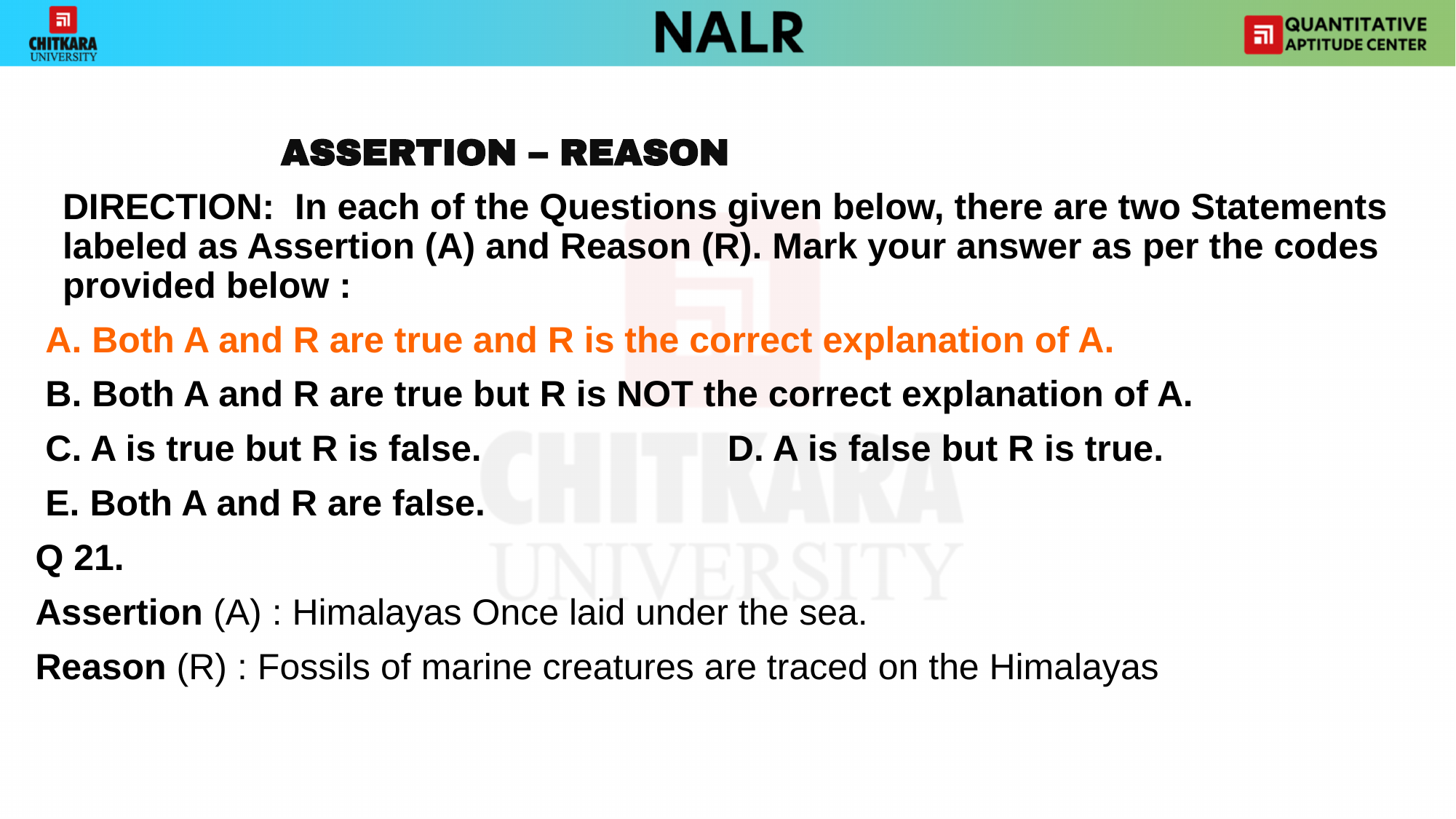

#
			ASSERTION – REASON
	DIRECTION:  In each of the Questions given below, there are two Statements labeled as Assertion (A) and Reason (R). Mark your answer as per the codes provided below :
 A. Both A and R are true and R is the correct explanation of A.
 B. Both A and R are true but R is NOT the correct explanation of A.
 C. A is true but R is false.   		 D. A is false but R is true.
 E. Both A and R are false.
Q 21.
Assertion (A) : Himalayas Once laid under the sea.
Reason (R) : Fossils of marine creatures are traced on the Himalayas